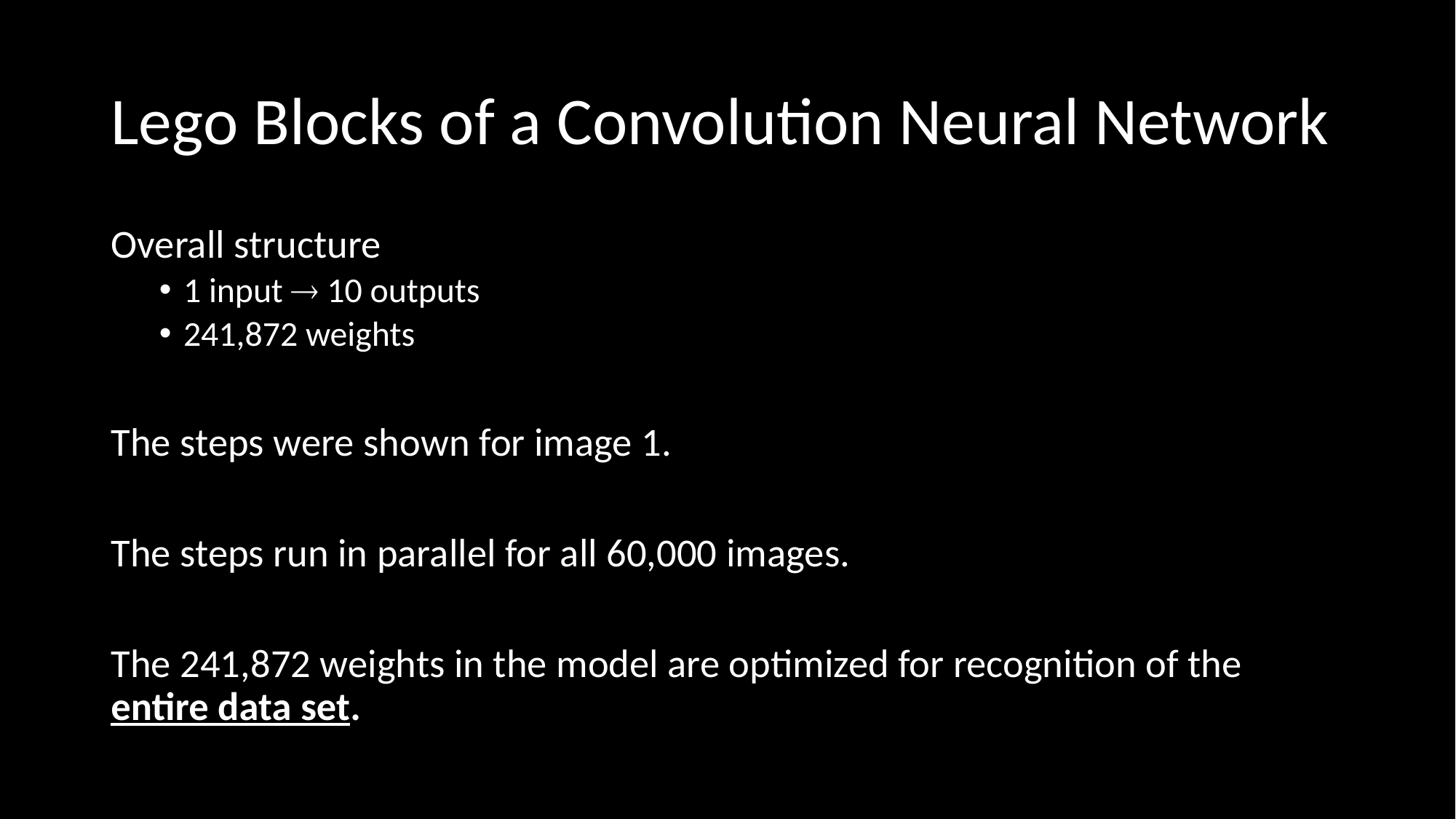

# Lego Blocks of a Convolution Neural Network
Overall structure
1 input → 10 outputs
241,872 weights

The steps were shown for image 1.

The steps run in parallel for all 60,000 images.

The 241,872 weights in the model are optimized for recognition of the entire data set.